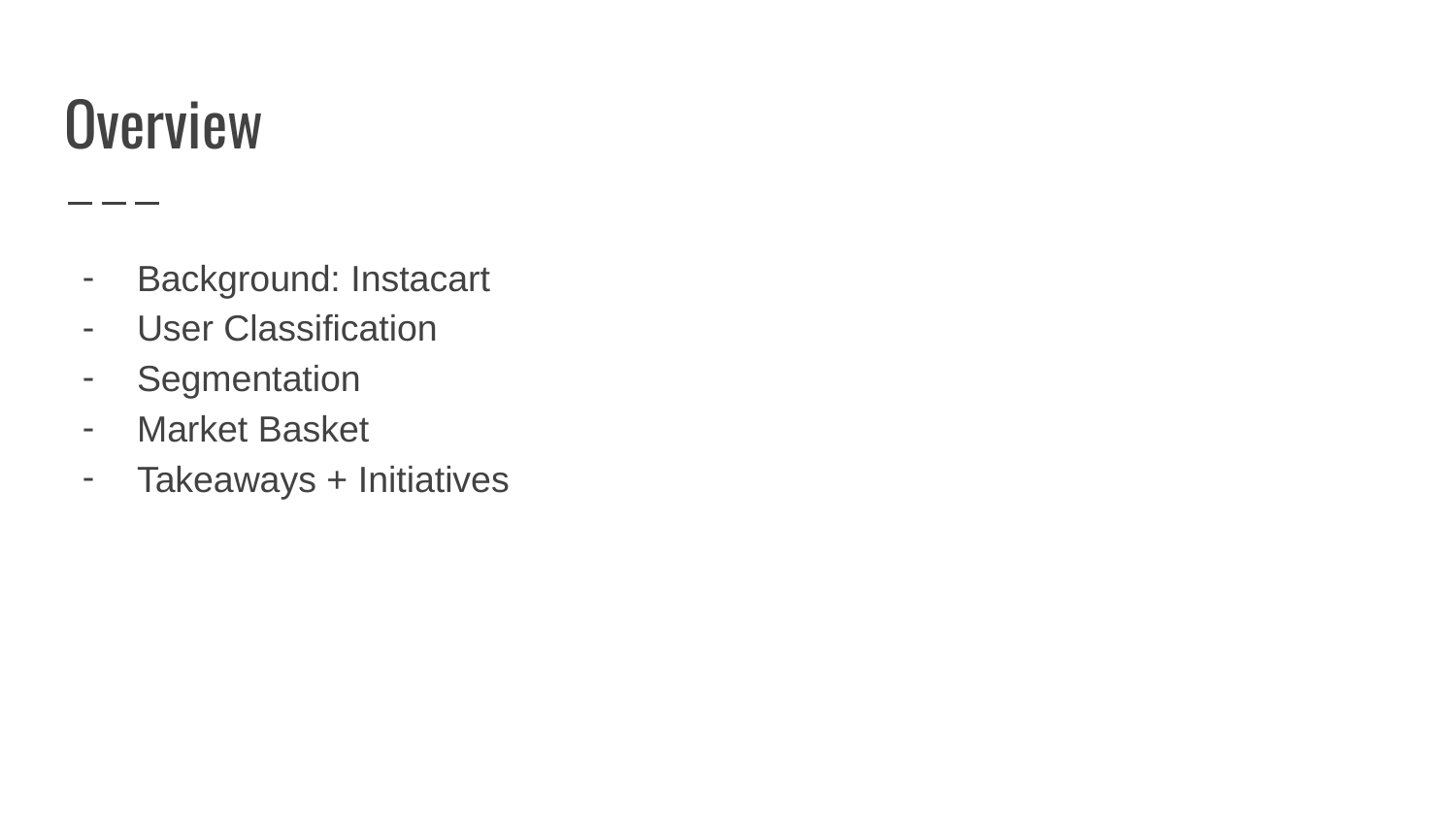

# Overview
Background: Instacart
User Classification
Segmentation
Market Basket
Takeaways + Initiatives